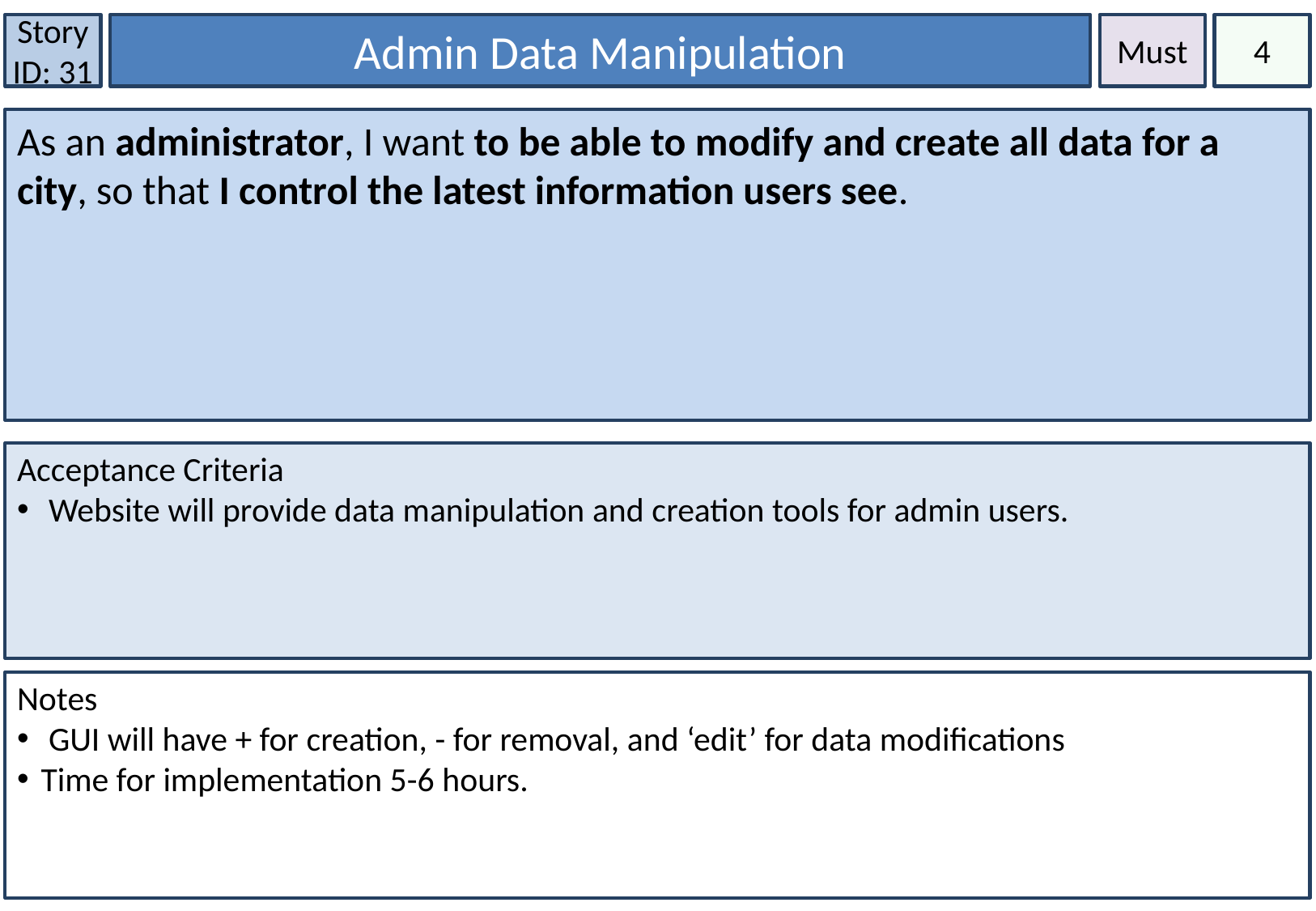

Story ID: 31
Admin Data Manipulation
Must
4
As an administrator, I want to be able to modify and create all data for a city, so that I control the latest information users see.
Acceptance Criteria
 Website will provide data manipulation and creation tools for admin users.
Notes
 GUI will have + for creation, - for removal, and ‘edit’ for data modifications
Time for implementation 5-6 hours.